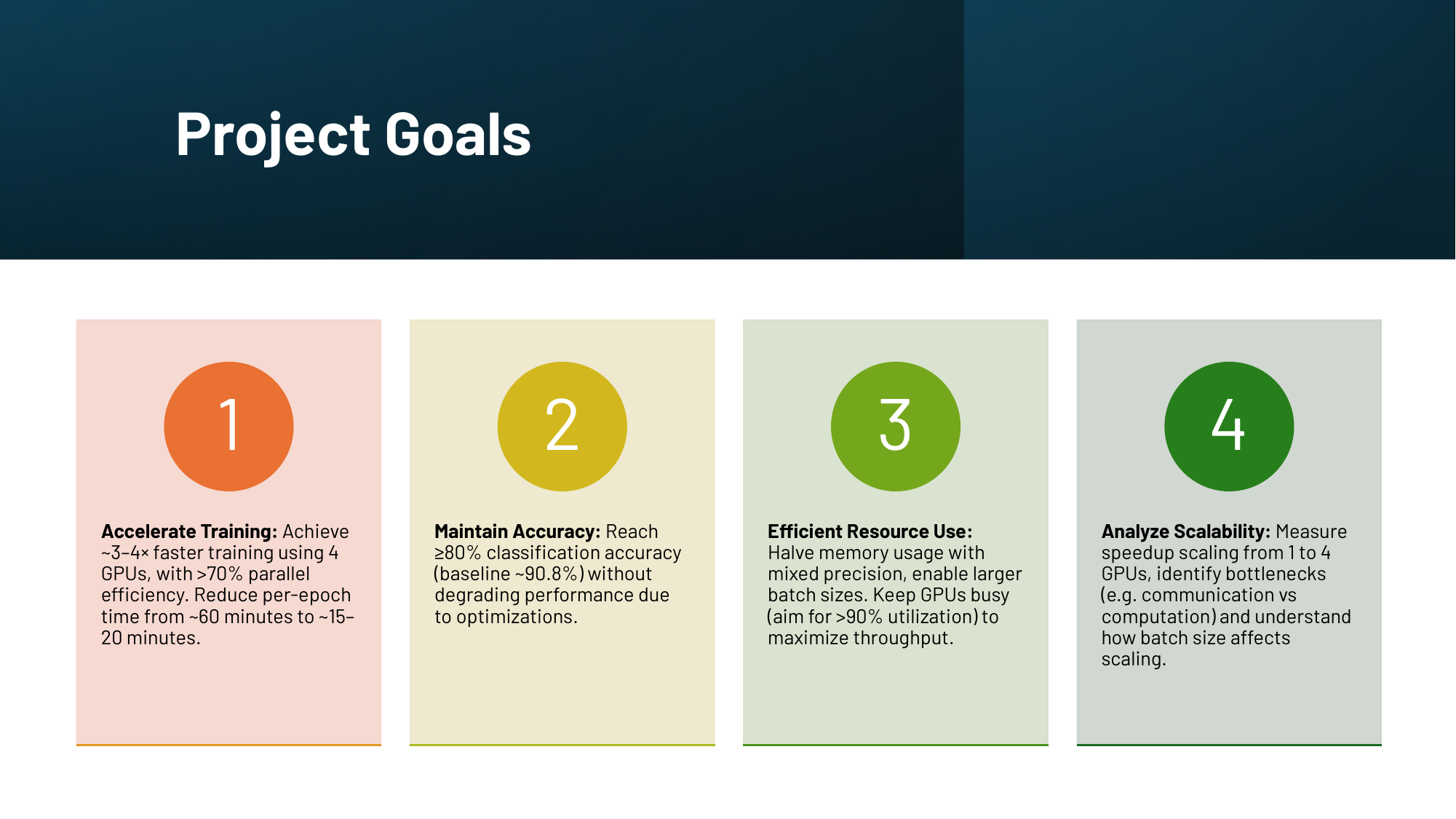

# Project Goals
Accelerate Training: Achieve ~3–4× faster training using 4 GPUs, with >70% parallel efficiency. Reduce per-epoch time from ~60 minutes to ~15–20 minutes.
1
Maintain Accuracy: Reach ≥80% classification accuracy (baseline ~90.8%) without degrading performance due to optimizations.
2
Efficient Resource Use: Halve memory usage with mixed precision, enable larger batch sizes. Keep GPUs busy (aim for >90% utilization) to maximize throughput.
3
Analyze Scalability: Measure speedup scaling from 1 to 4 GPUs, identify bottlenecks (e.g. communication vs computation) and understand how batch size affects scaling.
4